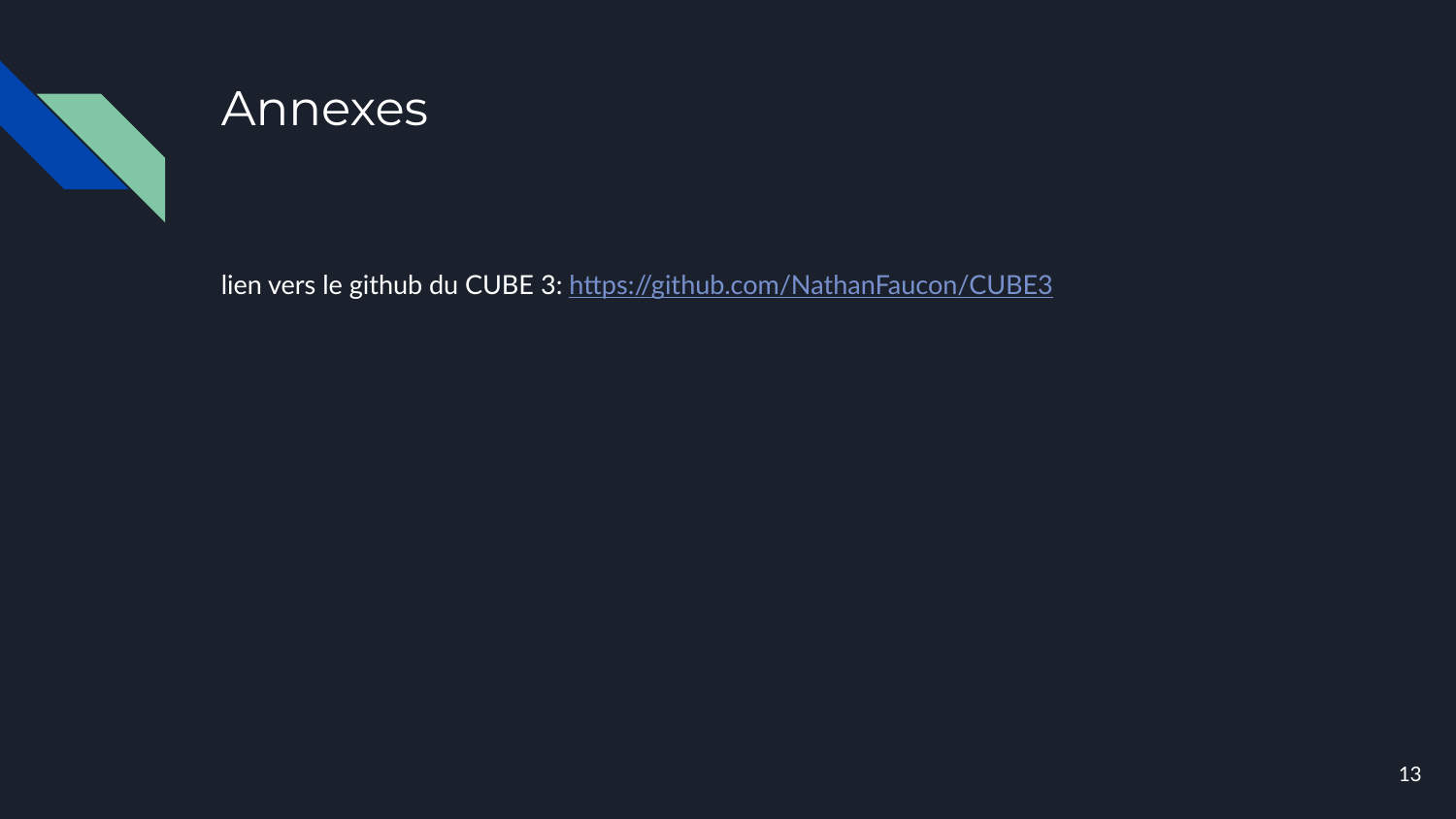

# Annexes
lien vers le github du CUBE 3: https://github.com/NathanFaucon/CUBE3

13